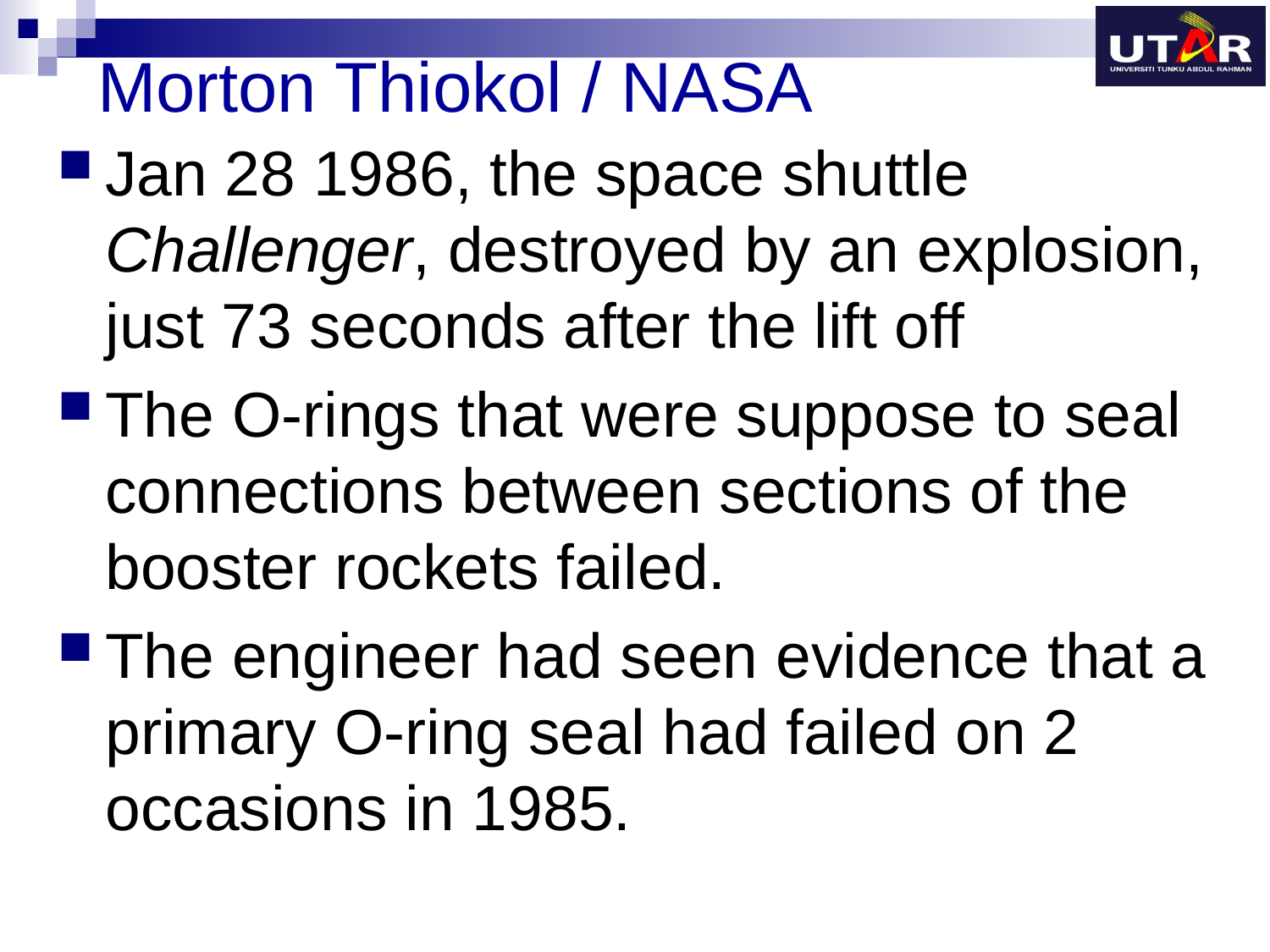

# Morton Thiokol / NASA
Jan 28 1986, the space shuttle Challenger, destroyed by an explosion, just 73 seconds after the lift off
The O-rings that were suppose to seal connections between sections of the booster rockets failed.
The engineer had seen evidence that a primary O-ring seal had failed on 2 occasions in 1985.